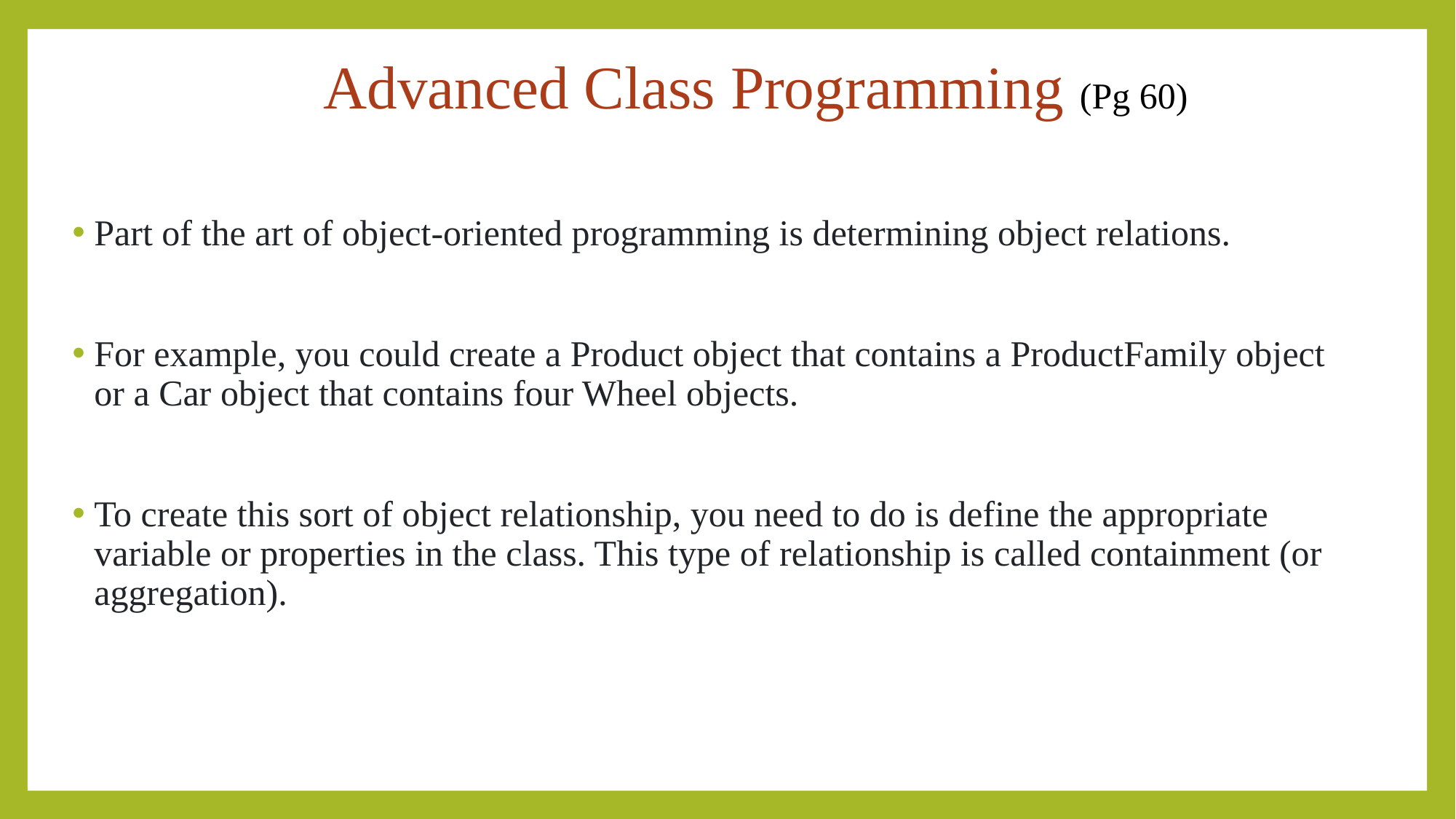

# Advanced Class Programming (Pg 60)

Part of the art of object-oriented programming is determining object relations.

For example, you could create a Product object that contains a ProductFamily object or a Car object that contains four Wheel objects.

To create this sort of object relationship, you need to do is define the appropriate variable or properties in the class. This type of relationship is called containment (or aggregation).